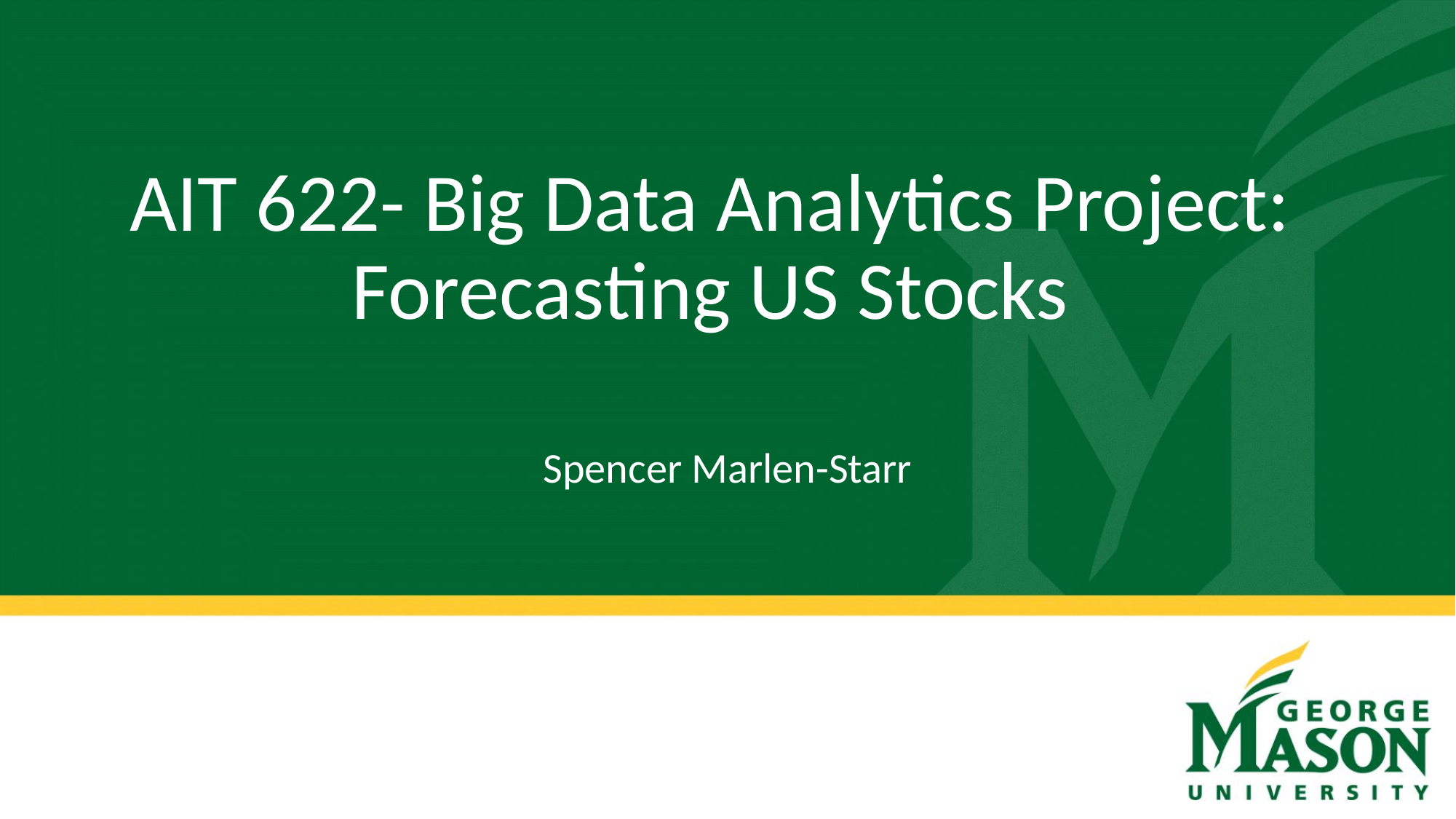

# AIT 622- Big Data Analytics Project: Forecasting US Stocks
Spencer Marlen-Starr